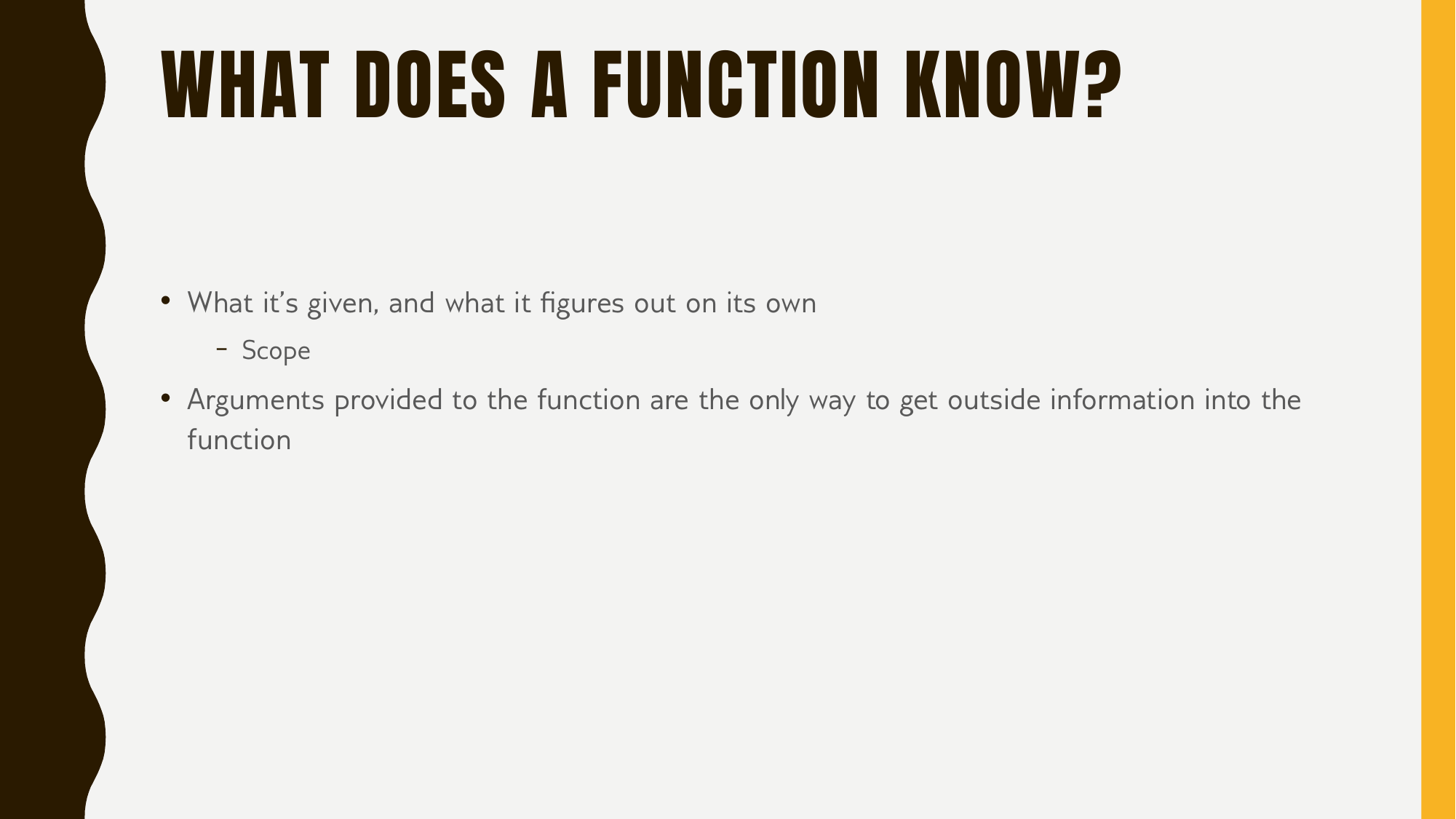

# What Does a Function Know?
What it’s given, and what it figures out on its own
Scope
Arguments provided to the function are the only way to get outside information into the function